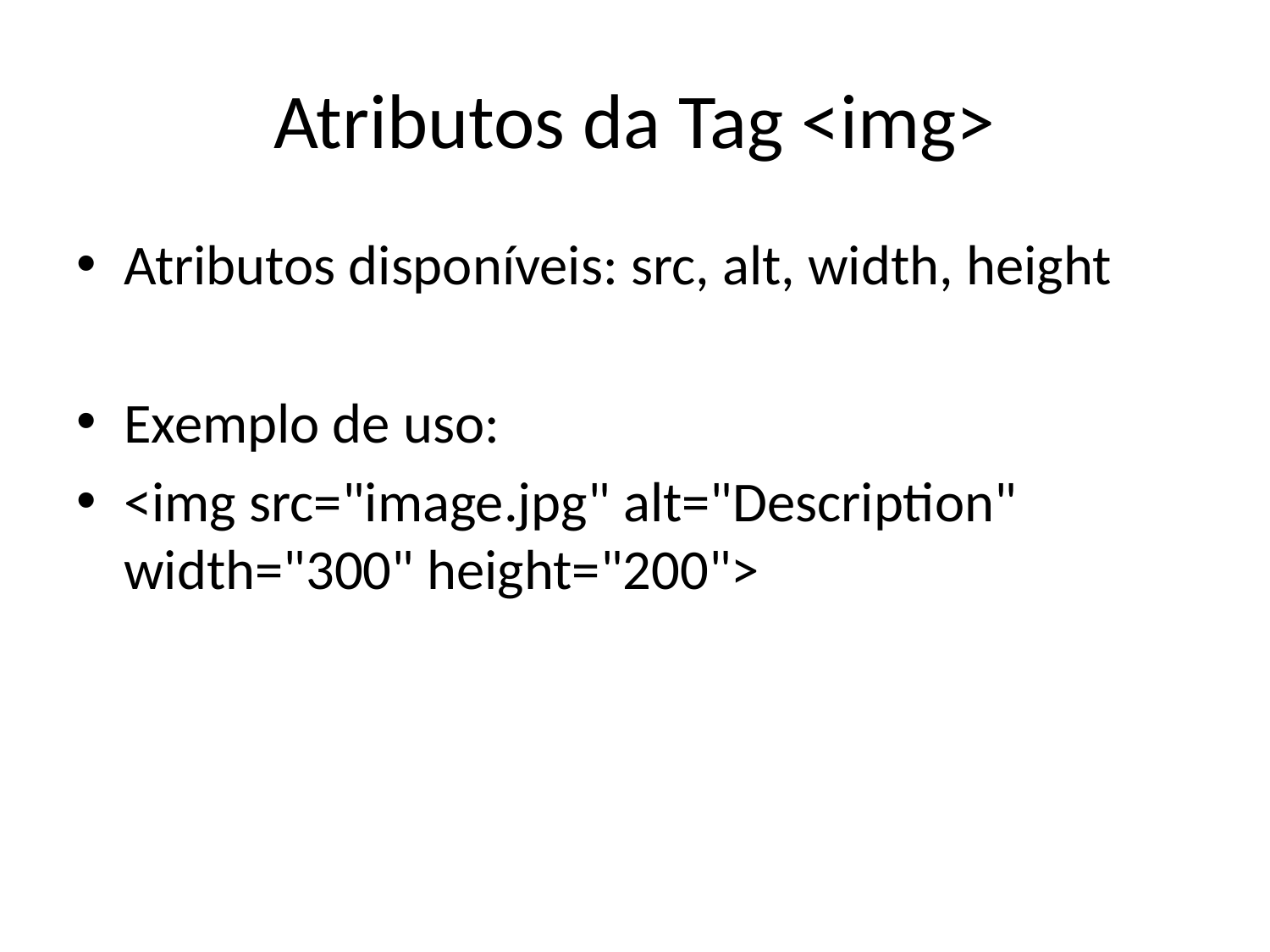

# Atributos da Tag <img>
Atributos disponíveis: src, alt, width, height

Exemplo de uso:
<img src="image.jpg" alt="Description" width="300" height="200">